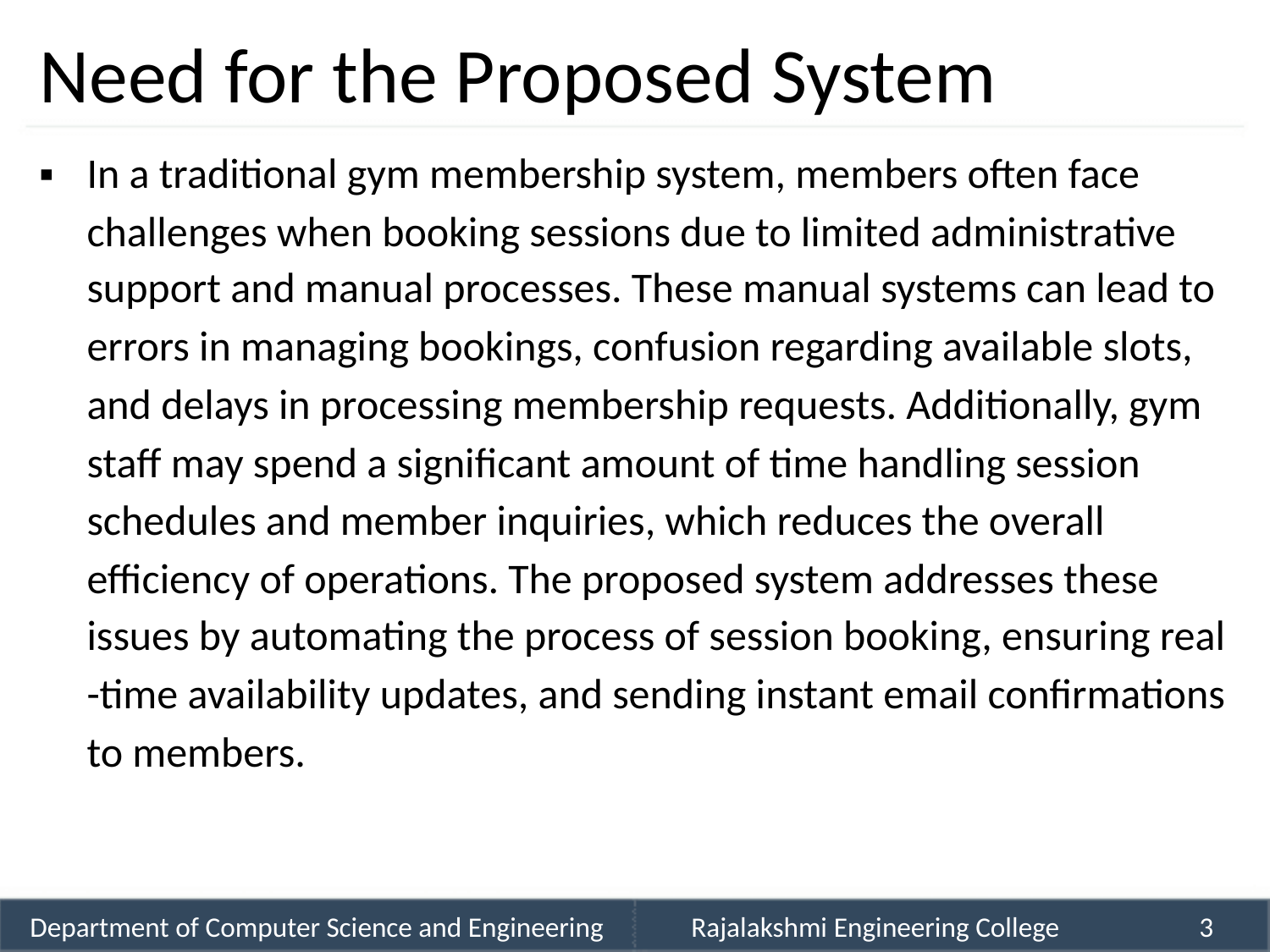

Need for the Proposed System
▪ In a traditional gym membership system, members often face
challenges when booking sessions due to limited administrative
support and manual processes. These manual systems can lead to
errors in managing bookings, confusion regarding available slots,
and delays in processing membership requests. Additionally, gym
staff may spend a significant amount of time handling session
schedules and member inquiries, which reduces the overall
efficiency of operations. The proposed system addresses these
issues by automating the process of session booking, ensuring real
-time availability updates, and sending instant email confirmations
to members.
Department of Computer Science and Engineering
Rajalakshmi Engineering College
3